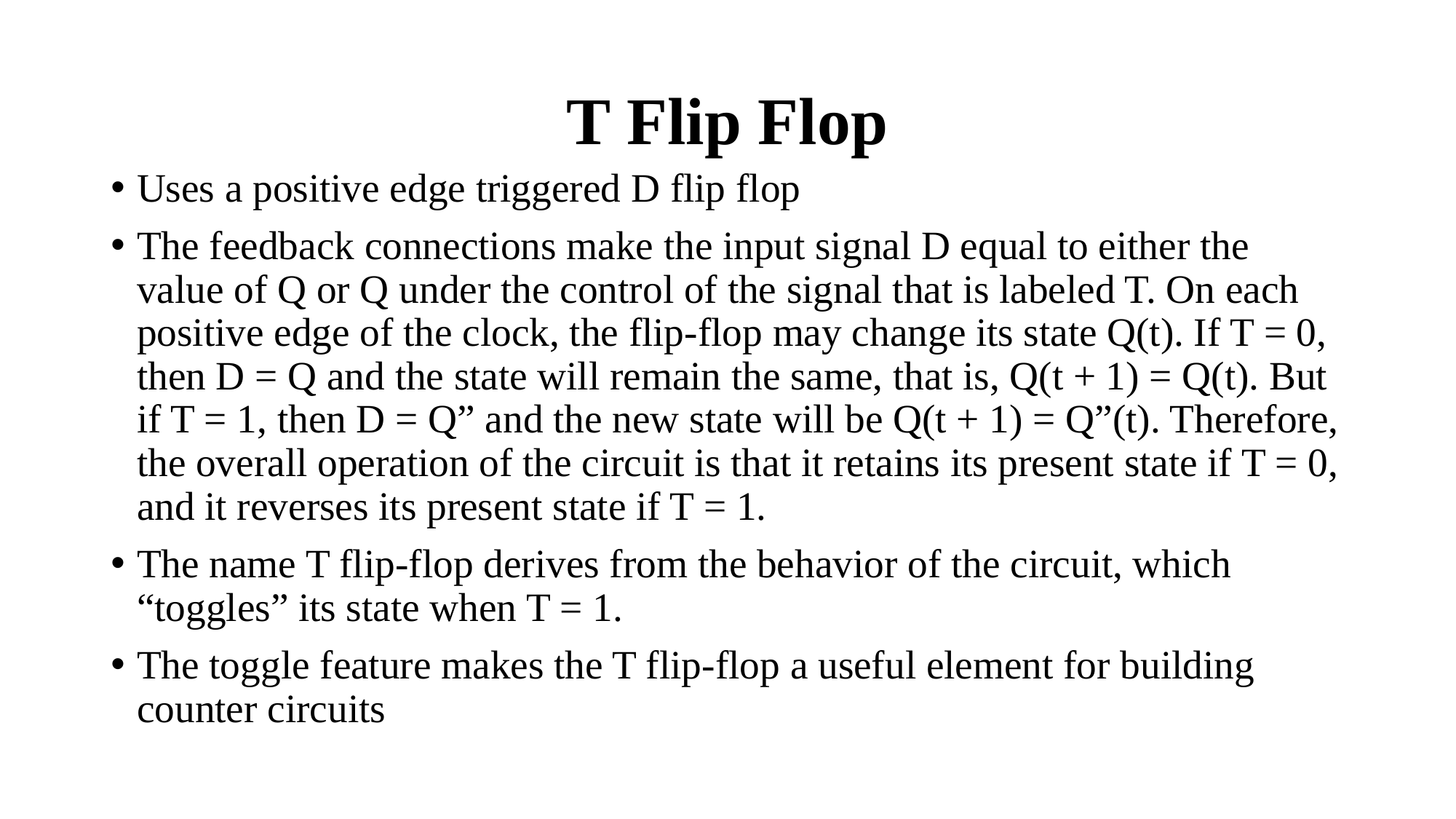

# T Flip Flop
Uses a positive edge triggered D flip flop
The feedback connections make the input signal D equal to either the value of Q or Q under the control of the signal that is labeled T. On each positive edge of the clock, the flip-flop may change its state Q(t). If T = 0, then D = Q and the state will remain the same, that is, Q(t + 1) = Q(t). But if T = 1, then D = Q” and the new state will be Q(t + 1) = Q”(t). Therefore, the overall operation of the circuit is that it retains its present state if T = 0, and it reverses its present state if T = 1.
The name T flip-flop derives from the behavior of the circuit, which “toggles” its state when T = 1.
The toggle feature makes the T flip-flop a useful element for building counter circuits